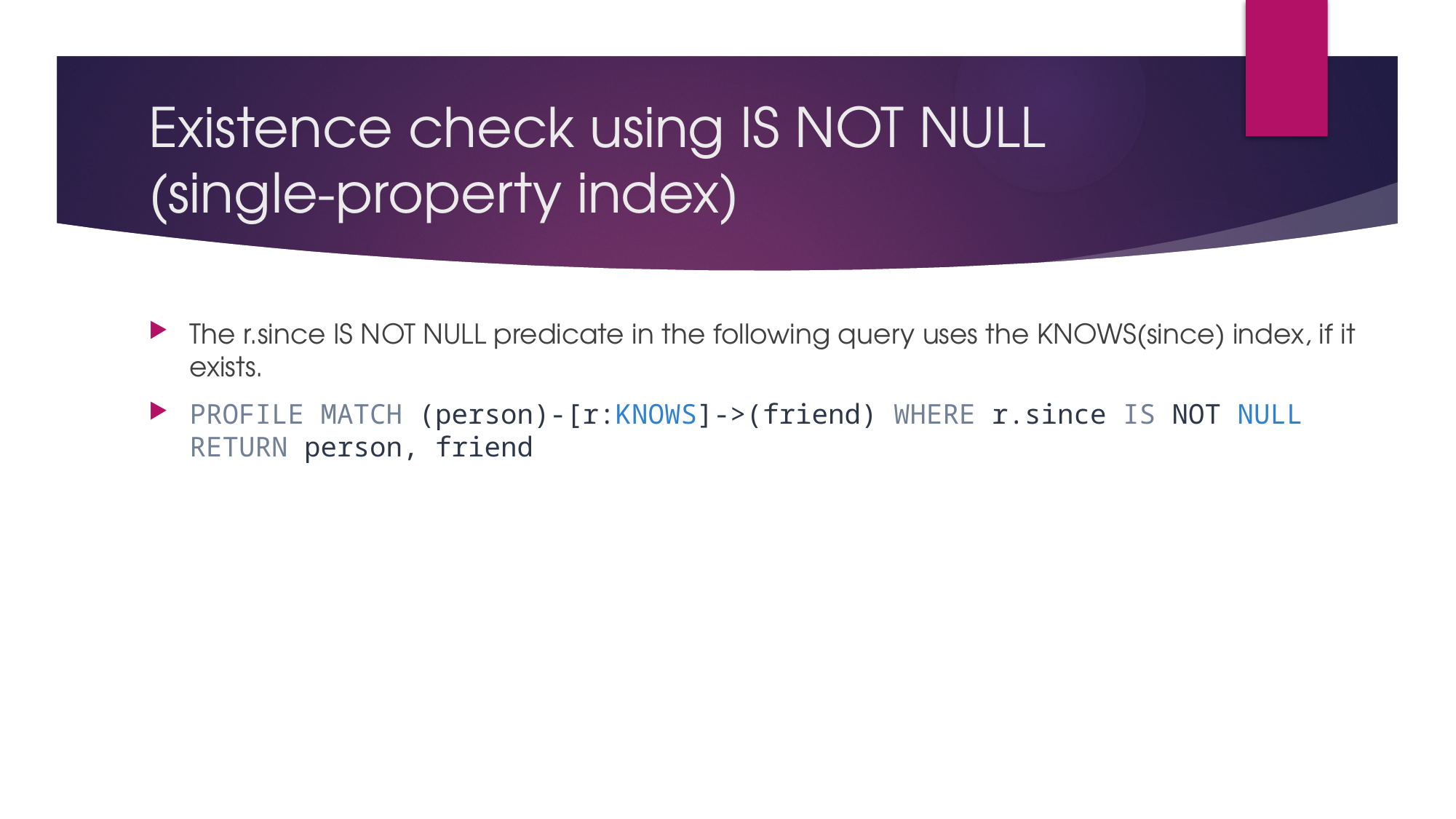

# Existence check using IS NOT NULL (single-property index)
The r.since IS NOT NULL predicate in the following query uses the KNOWS(since) index, if it exists.
PROFILE MATCH (person)-[r:KNOWS]->(friend) WHERE r.since IS NOT NULL RETURN person, friend